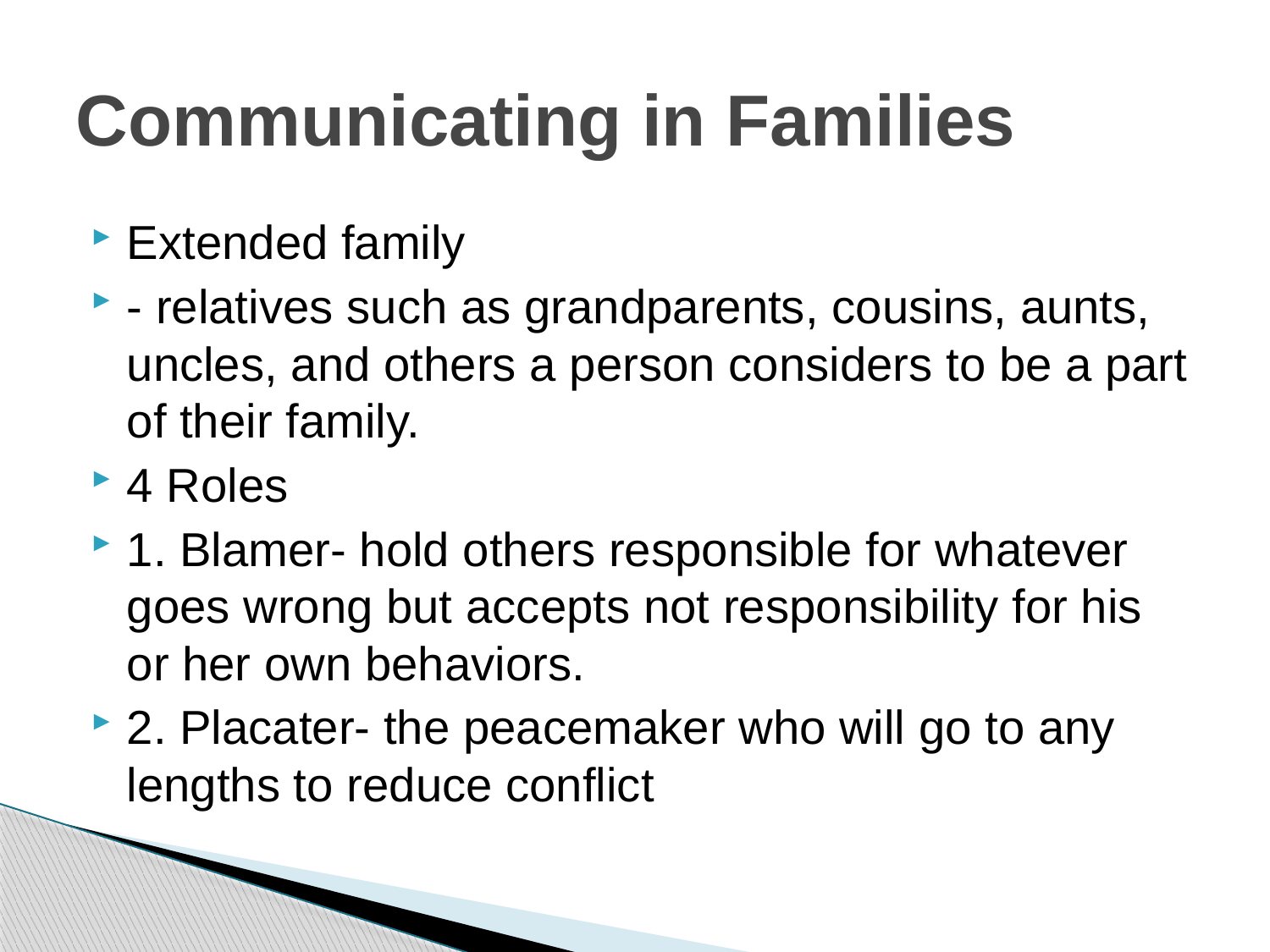

# Communicating in Families
Extended family
- relatives such as grandparents, cousins, aunts, uncles, and others a person considers to be a part of their family.
4 Roles
1. Blamer- hold others responsible for whatever goes wrong but accepts not responsibility for his or her own behaviors.
2. Placater- the peacemaker who will go to any lengths to reduce conflict